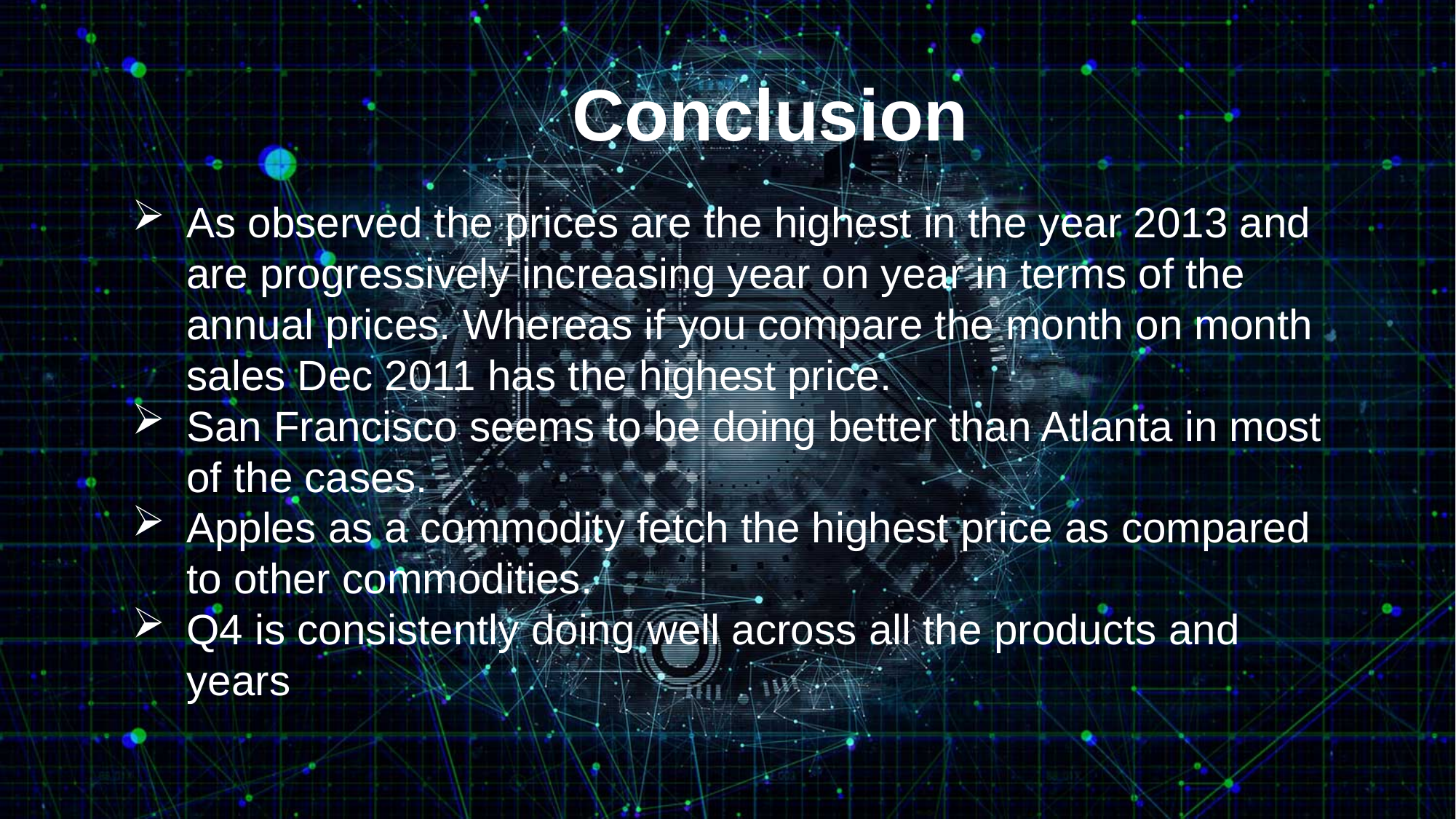

Conclusion
As observed the prices are the highest in the year 2013 and are progressively increasing year on year in terms of the annual prices. Whereas if you compare the month on month sales Dec 2011 has the highest price.
San Francisco seems to be doing better than Atlanta in most of the cases.
Apples as a commodity fetch the highest price as compared to other commodities.
Q4 is consistently doing well across all the products and years